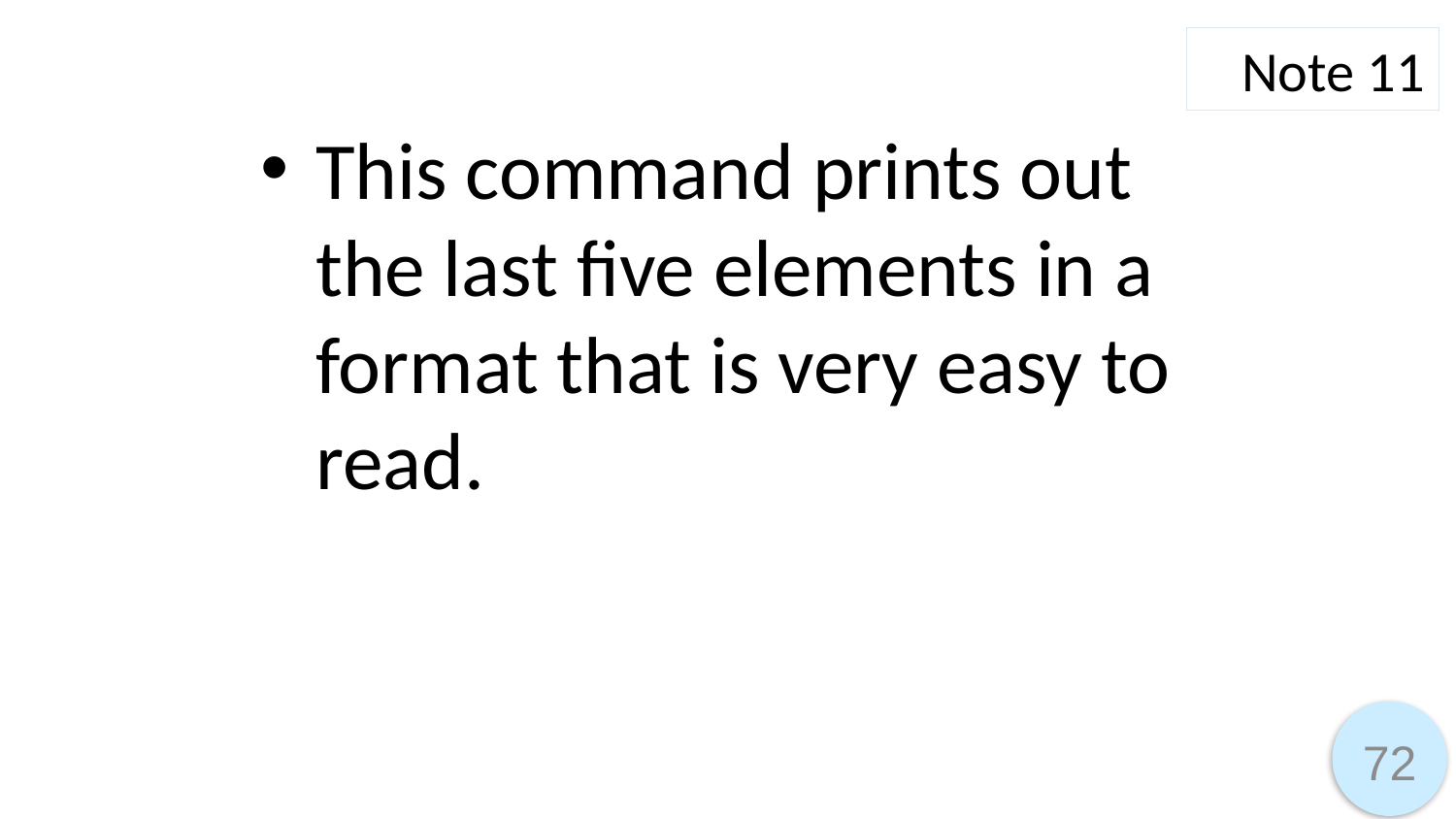

Note 11
This command prints out the last five elements in a format that is very easy to read.
72